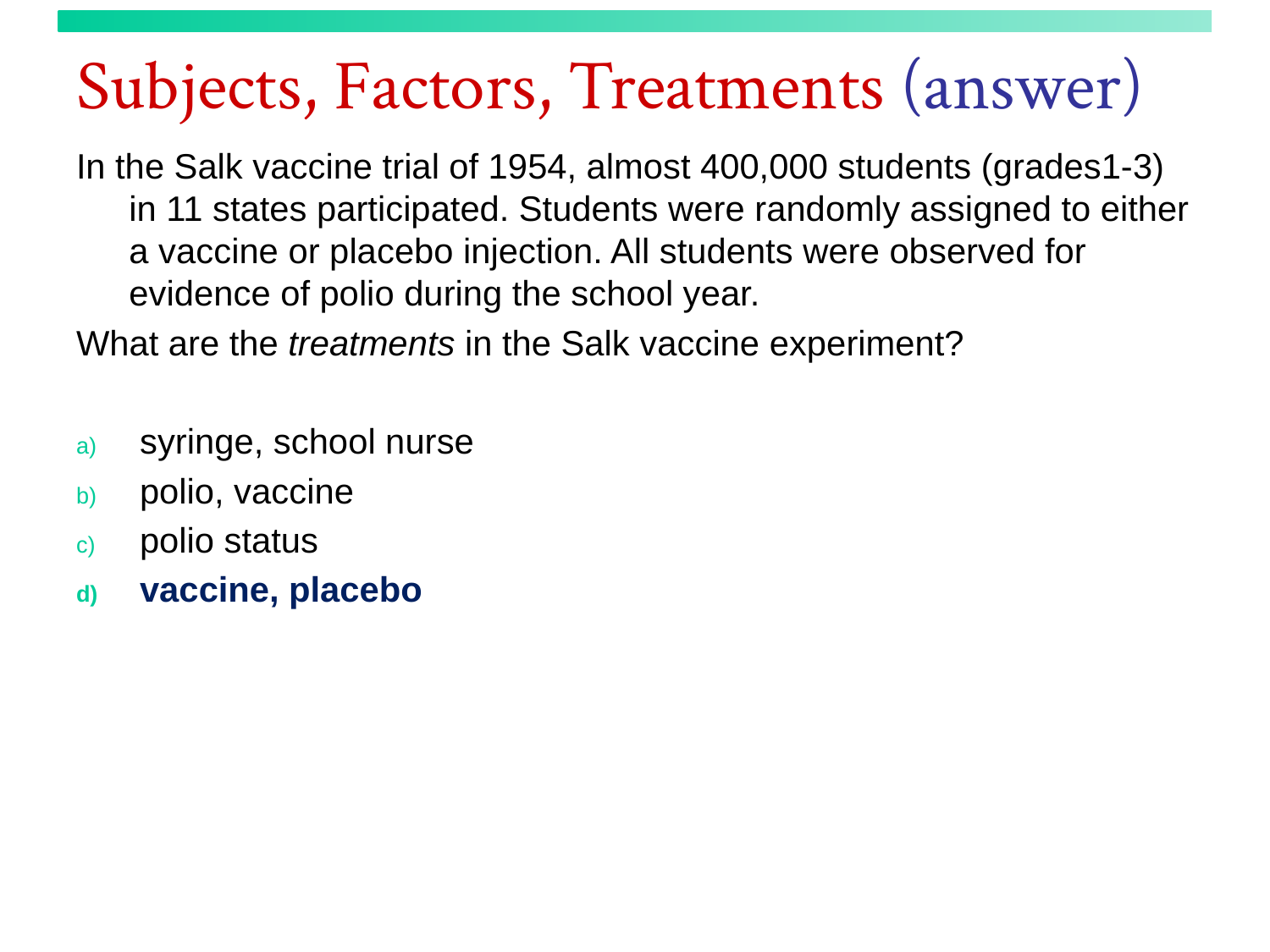

# Subjects, Factors, Treatments (answer)
In the Salk vaccine trial of 1954, almost 400,000 students (grades1-3) in 11 states participated. Students were randomly assigned to either a vaccine or placebo injection. All students were observed for evidence of polio during the school year.
What are the treatments in the Salk vaccine experiment?

syringe, school nurse
polio, vaccine
polio status
vaccine, placebo